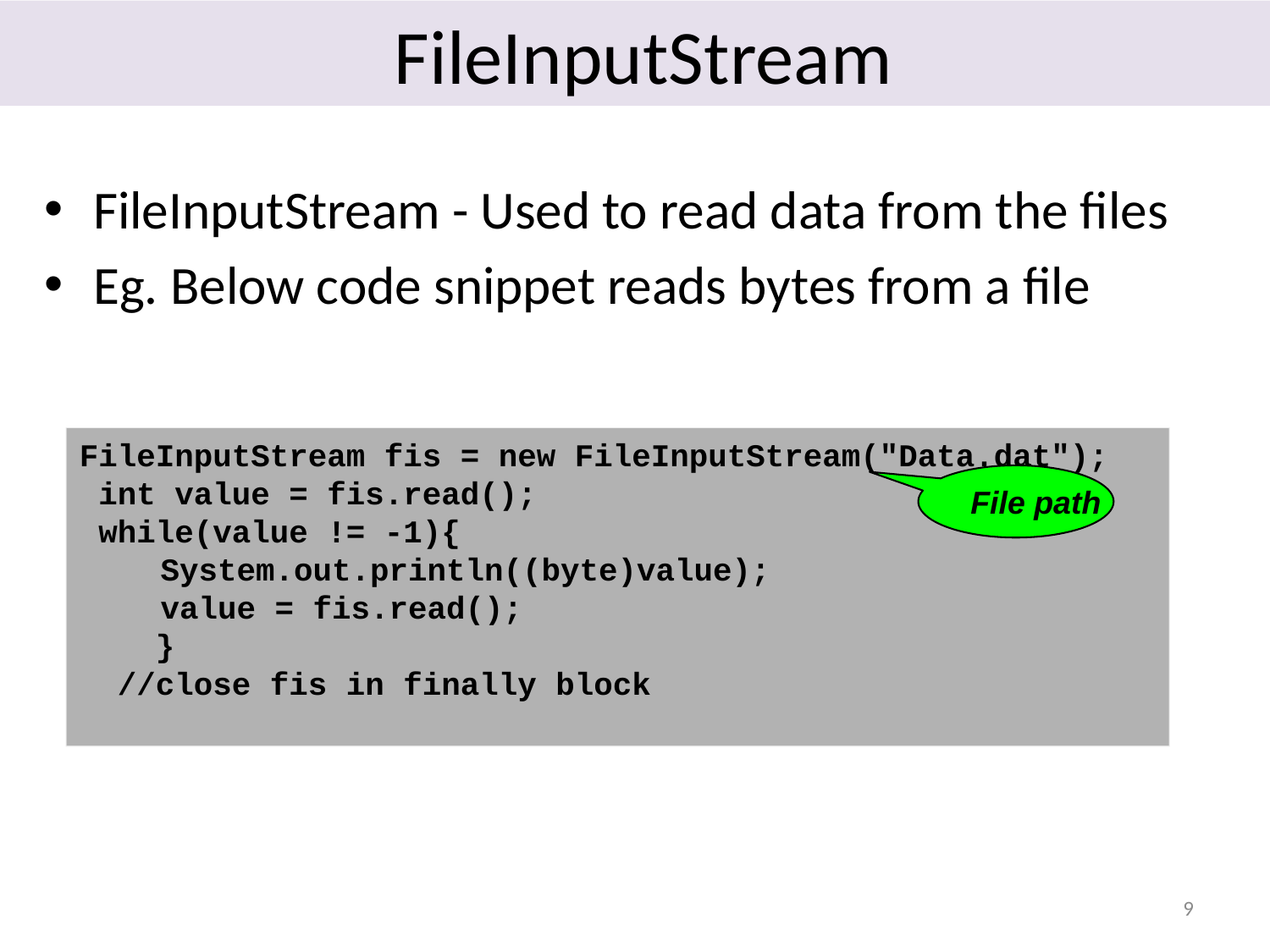

# FileInputStream
FileInputStream - Used to read data from the files
Eg. Below code snippet reads bytes from a file
FileInputStream fis = new FileInputStream("Data.dat");
 int value = fis.read();
 while(value != -1){
	   System.out.println((byte)value);
	   value = fis.read();
    }
  //close fis in finally block

File path

9